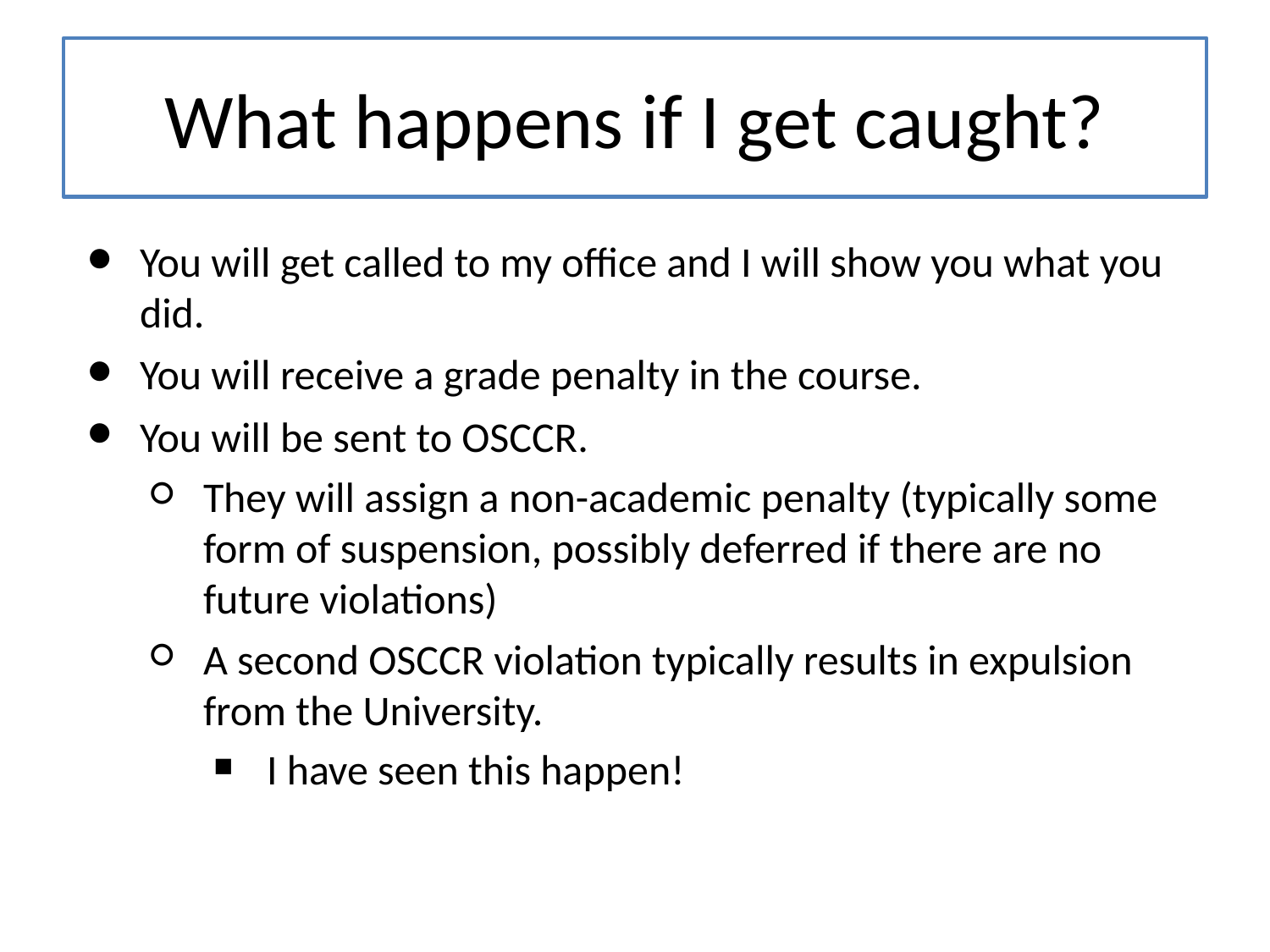

# What happens if I get caught?
You will get called to my office and I will show you what you did.
You will receive a grade penalty in the course.
You will be sent to OSCCR.
They will assign a non-academic penalty (typically some form of suspension, possibly deferred if there are no future violations)
A second OSCCR violation typically results in expulsion from the University.
I have seen this happen!